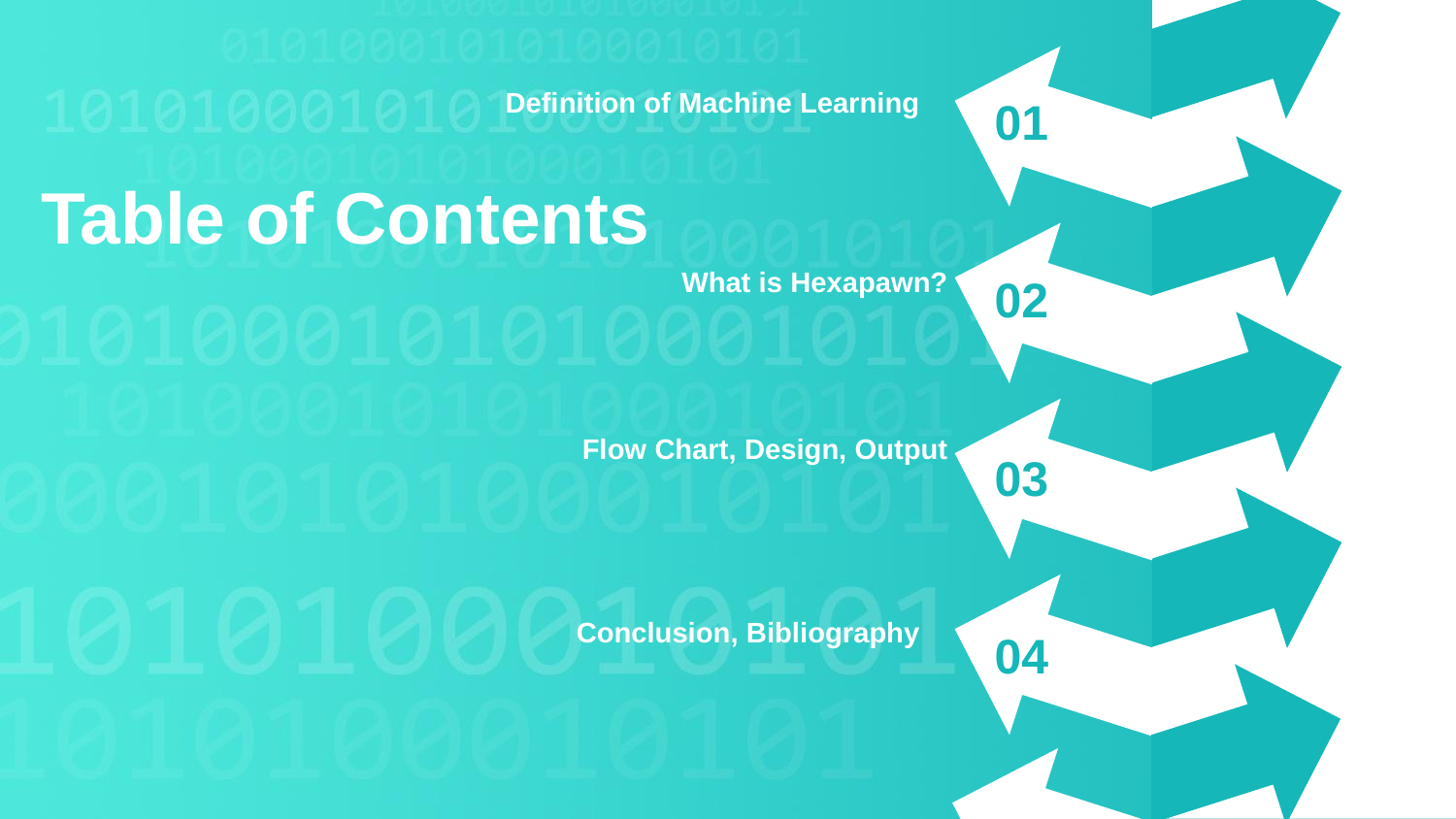

Definition of Machine Learning
Table of Contents
01

What is Hexapawn?
02

Flow Chart, Design, Output
03

Conclusion, Bibliography
04